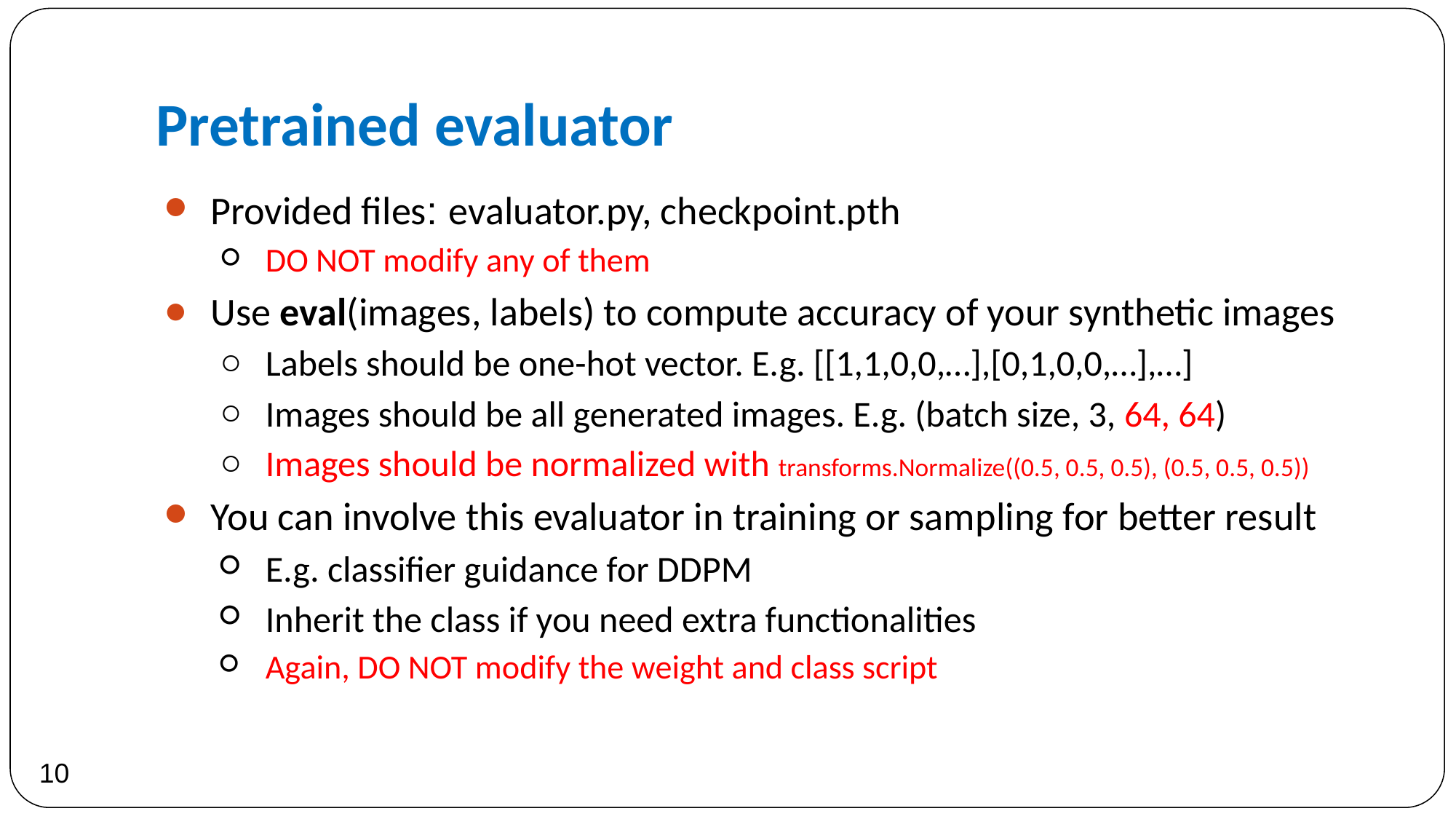

Pretrained evaluator
Provided files: evaluator.py, checkpoint.pth
DO NOT modify any of them
Use eval(images, labels) to compute accuracy of your synthetic images
Labels should be one-hot vector. E.g. [[1,1,0,0,…],[0,1,0,0,…],…]
Images should be all generated images. E.g. (batch size, 3, 64, 64)
Images should be normalized with transforms.Normalize((0.5, 0.5, 0.5), (0.5, 0.5, 0.5))
You can involve this evaluator in training or sampling for better result
E.g. classifier guidance for DDPM
Inherit the class if you need extra functionalities
Again, DO NOT modify the weight and class script